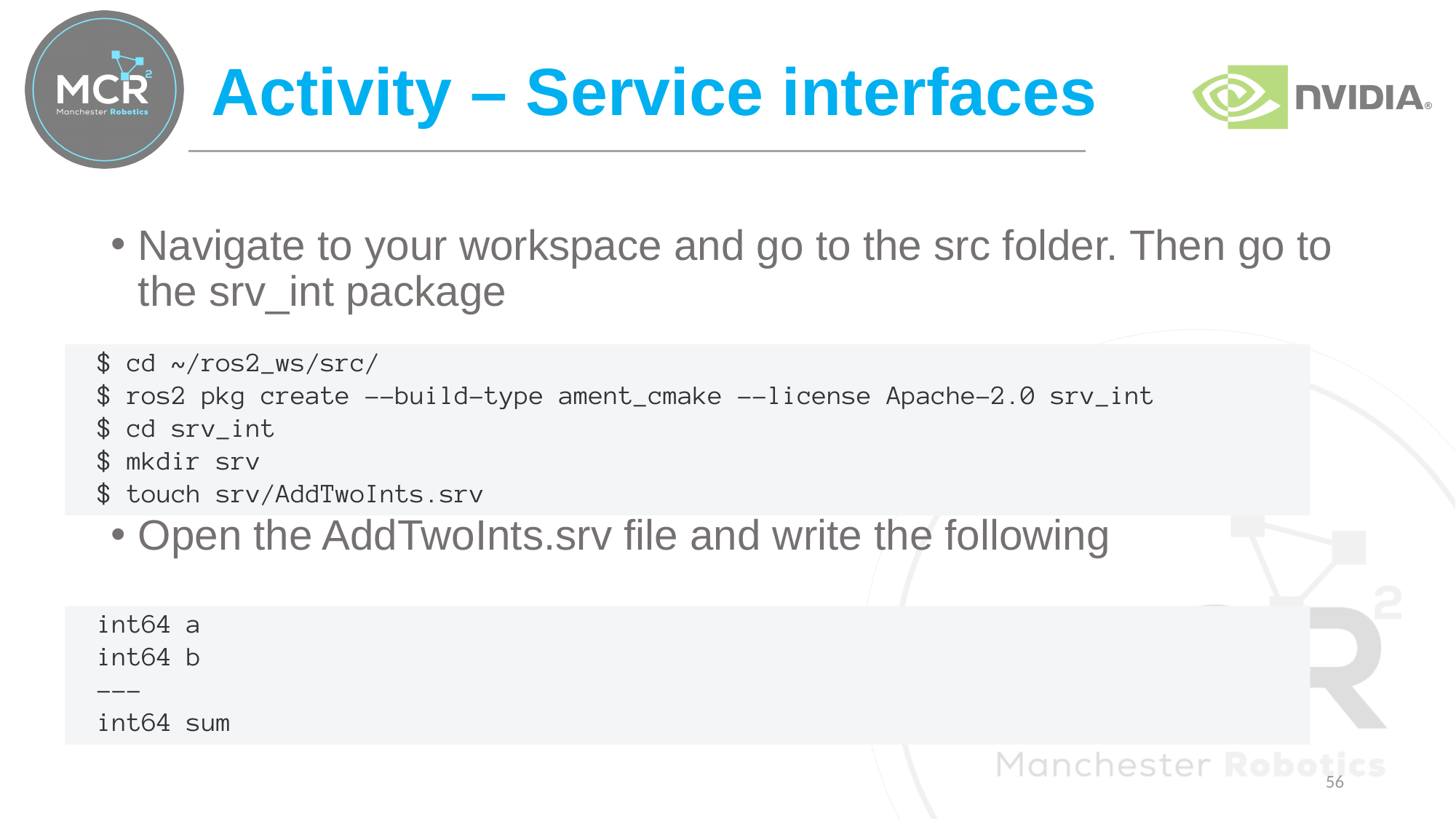

# Activity – Service interfaces
Navigate to your workspace and go to the src folder. Then go to the srv_int package

Open the AddTwoInts.srv file and write the following

$ cd ~/ros2_ws/src/
$ ros2 pkg create --build-type ament_cmake --license Apache-2.0 srv_int
$ cd srv_int
$ mkdir srv
$ touch srv/AddTwoInts.srv
int64 a
int64 b
---
int64 sum
56